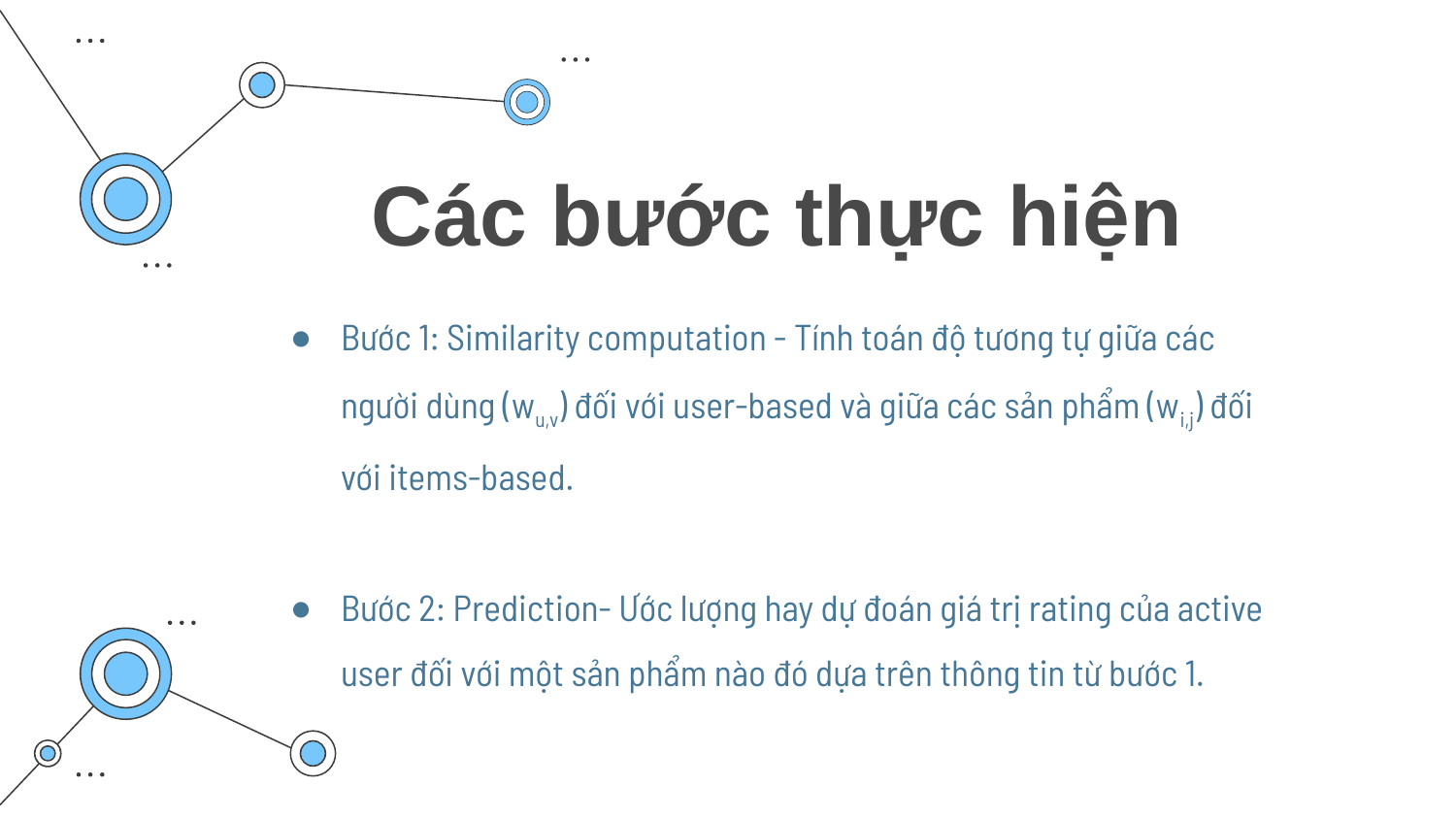

# Các bước thực hiện
Bước 1: Similarity computation - Tính toán độ tương tự giữa các người dùng (wu,v) đối với user-based và giữa các sản phẩm (wi,j) đối với items-based.

Bước 2: Prediction- Ước lượng hay dự đoán giá trị rating của active user đối với một sản phẩm nào đó dựa trên thông tin từ bước 1.